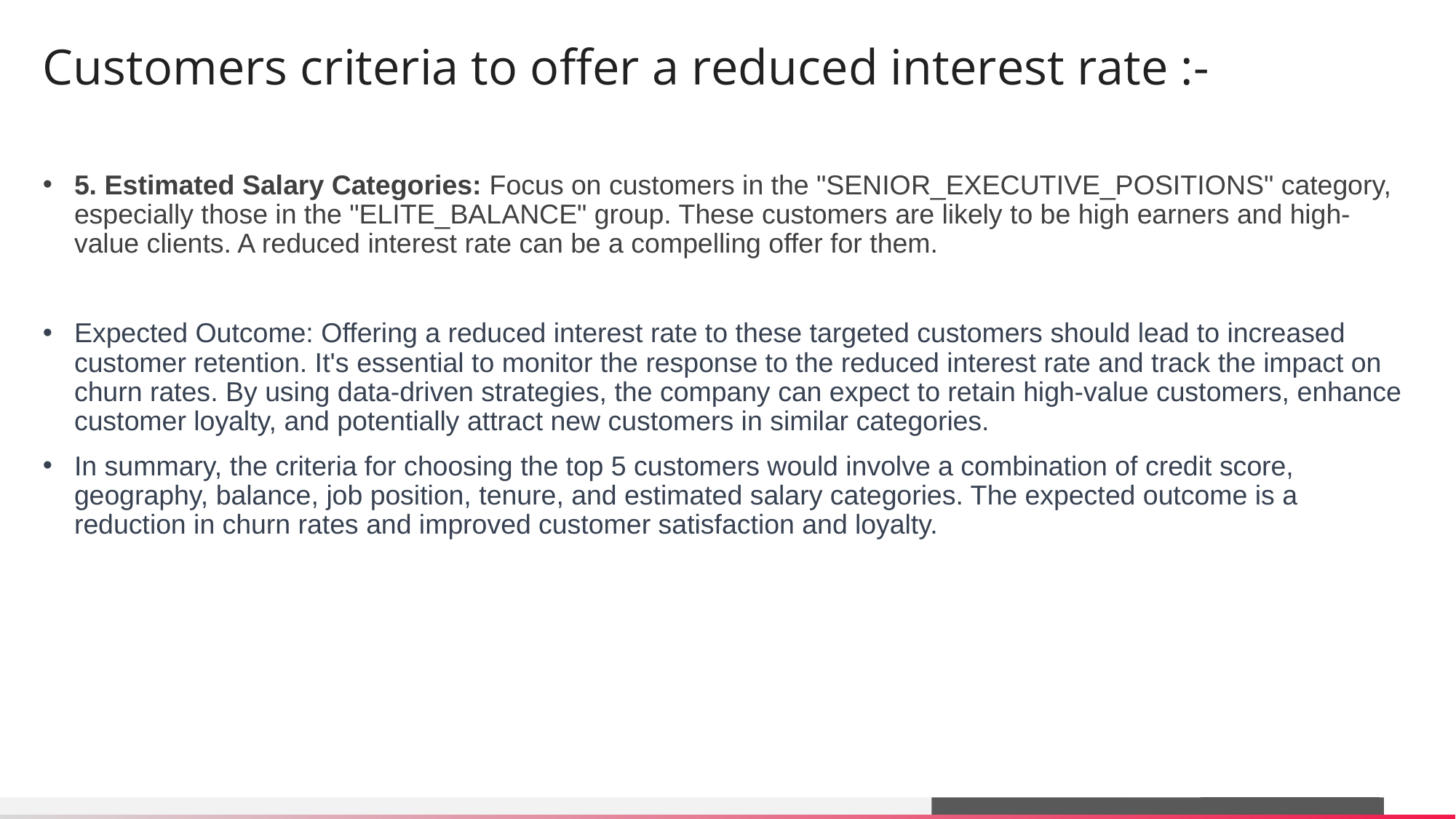

# Customers criteria to offer a reduced interest rate :-

5. Estimated Salary Categories: Focus on customers in the "SENIOR_EXECUTIVE_POSITIONS" category, especially those in the "ELITE_BALANCE" group. These customers are likely to be high earners and high-value clients. A reduced interest rate can be a compelling offer for them.

Expected Outcome: Offering a reduced interest rate to these targeted customers should lead to increased customer retention. It's essential to monitor the response to the reduced interest rate and track the impact on churn rates. By using data-driven strategies, the company can expect to retain high-value customers, enhance customer loyalty, and potentially attract new customers in similar categories.
In summary, the criteria for choosing the top 5 customers would involve a combination of credit score, geography, balance, job position, tenure, and estimated salary categories. The expected outcome is a reduction in churn rates and improved customer satisfaction and loyalty.